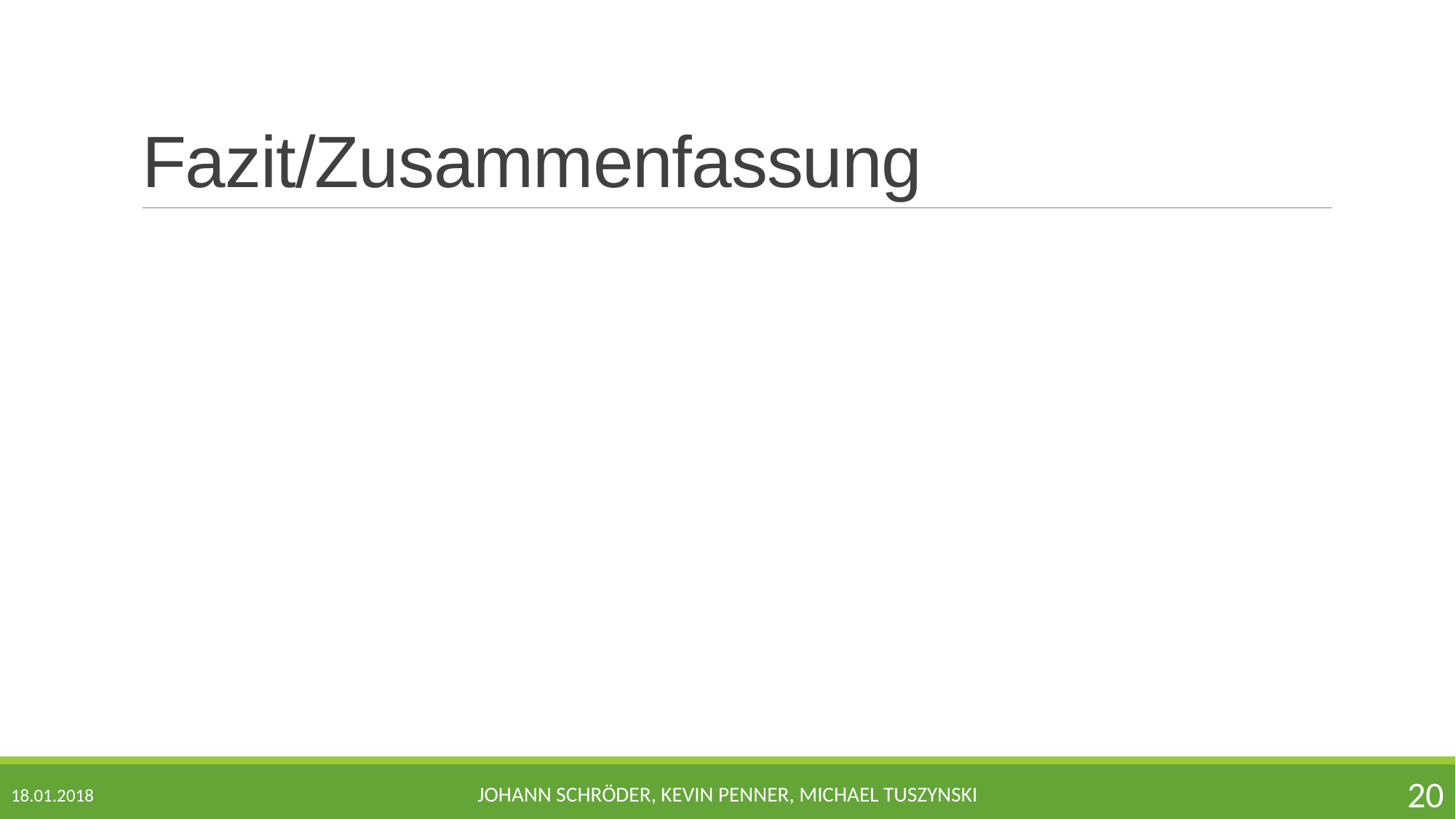

# Fazit/Zusammenfassung

Johann Schröder, Kevin Penner, Michael Tuszynski
20
18.01.2018